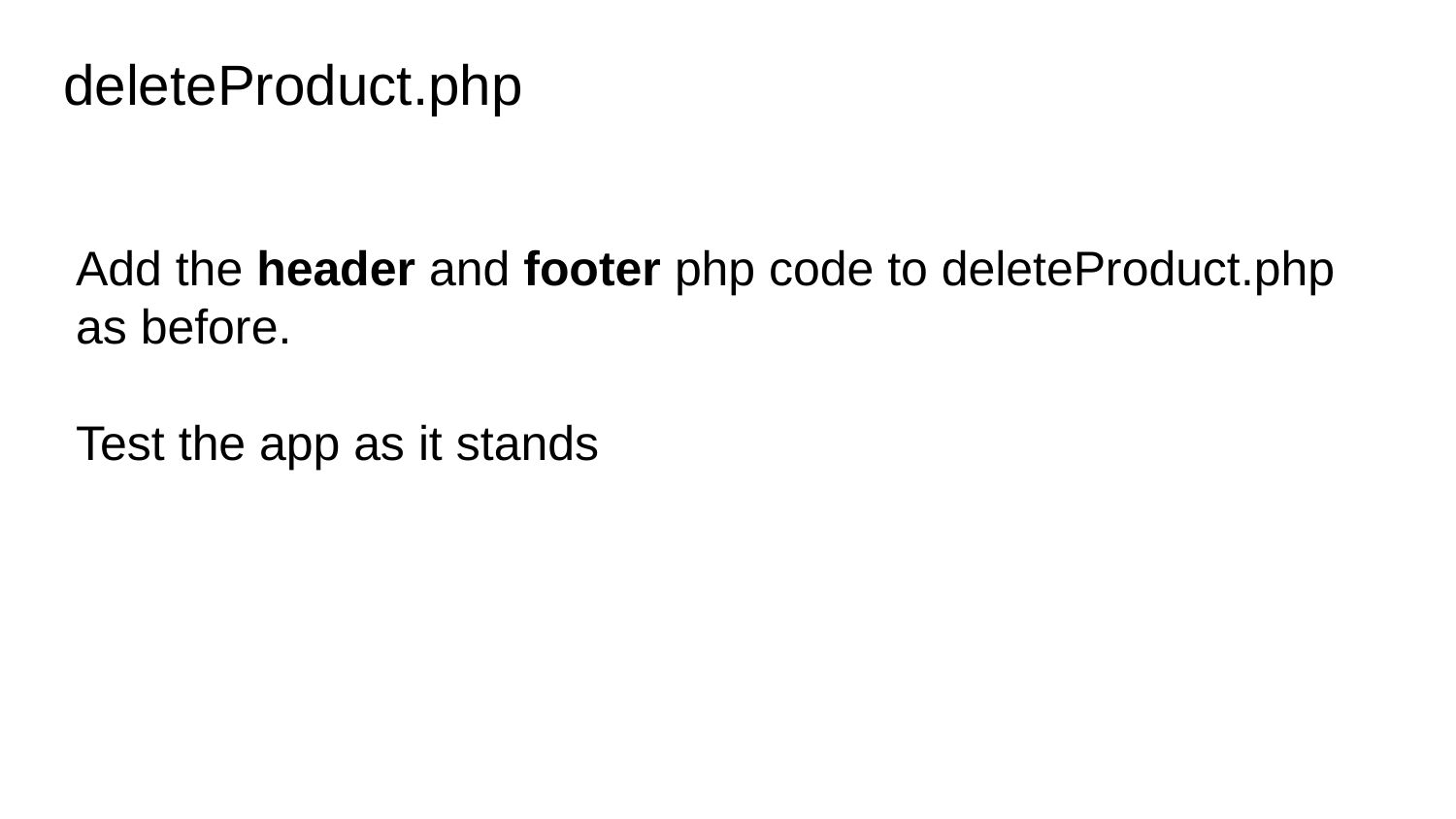

# deleteProduct.php
Add the header and footer php code to deleteProduct.php as before.

Test the app as it stands